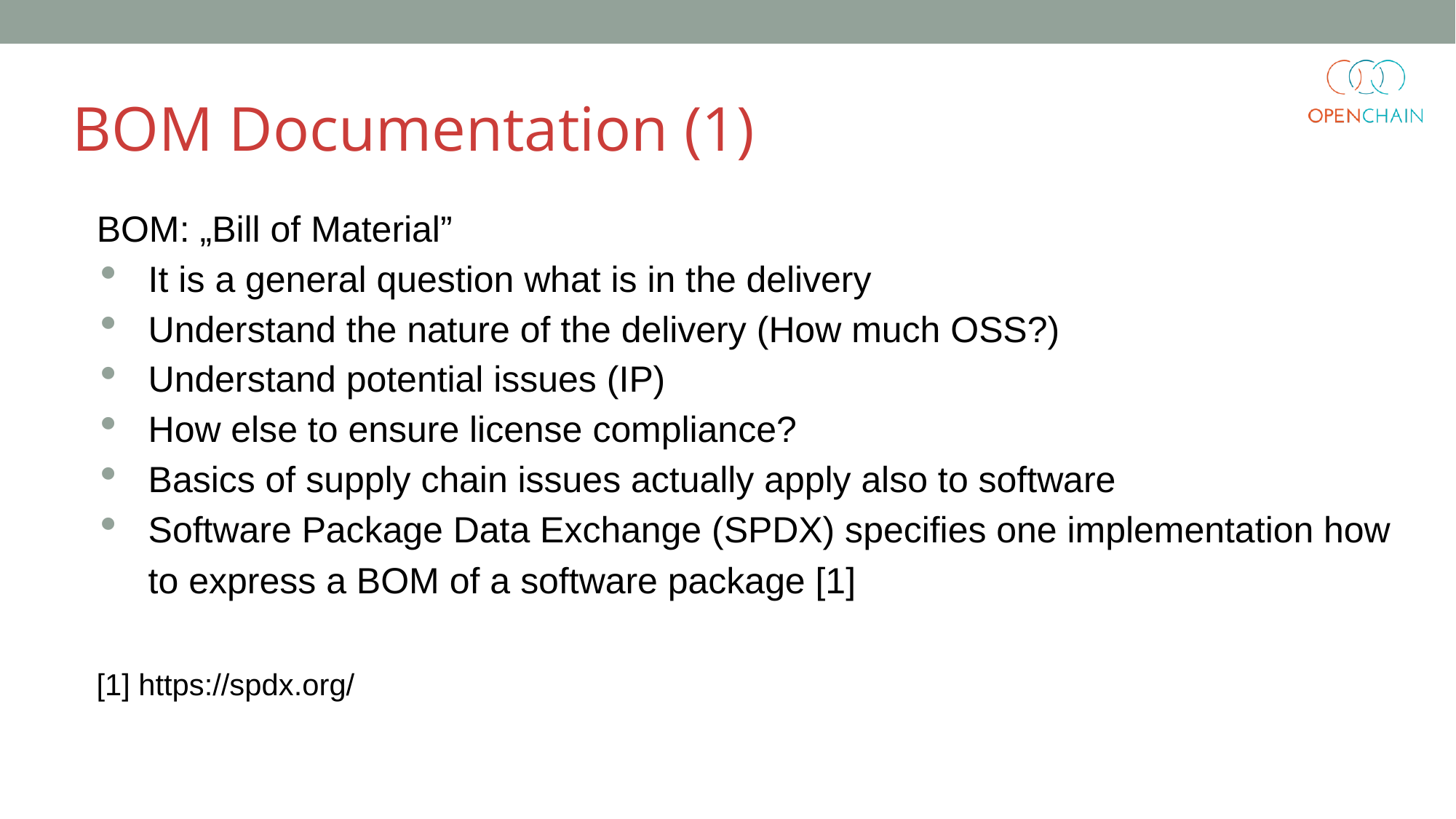

BOM Documentation (1)
BOM: „Bill of Material”
It is a general question what is in the delivery
Understand the nature of the delivery (How much OSS?)
Understand potential issues (IP)
How else to ensure license compliance?
Basics of supply chain issues actually apply also to software
Software Package Data Exchange (SPDX) specifies one implementation how to express a BOM of a software package [1]
[1] https://spdx.org/